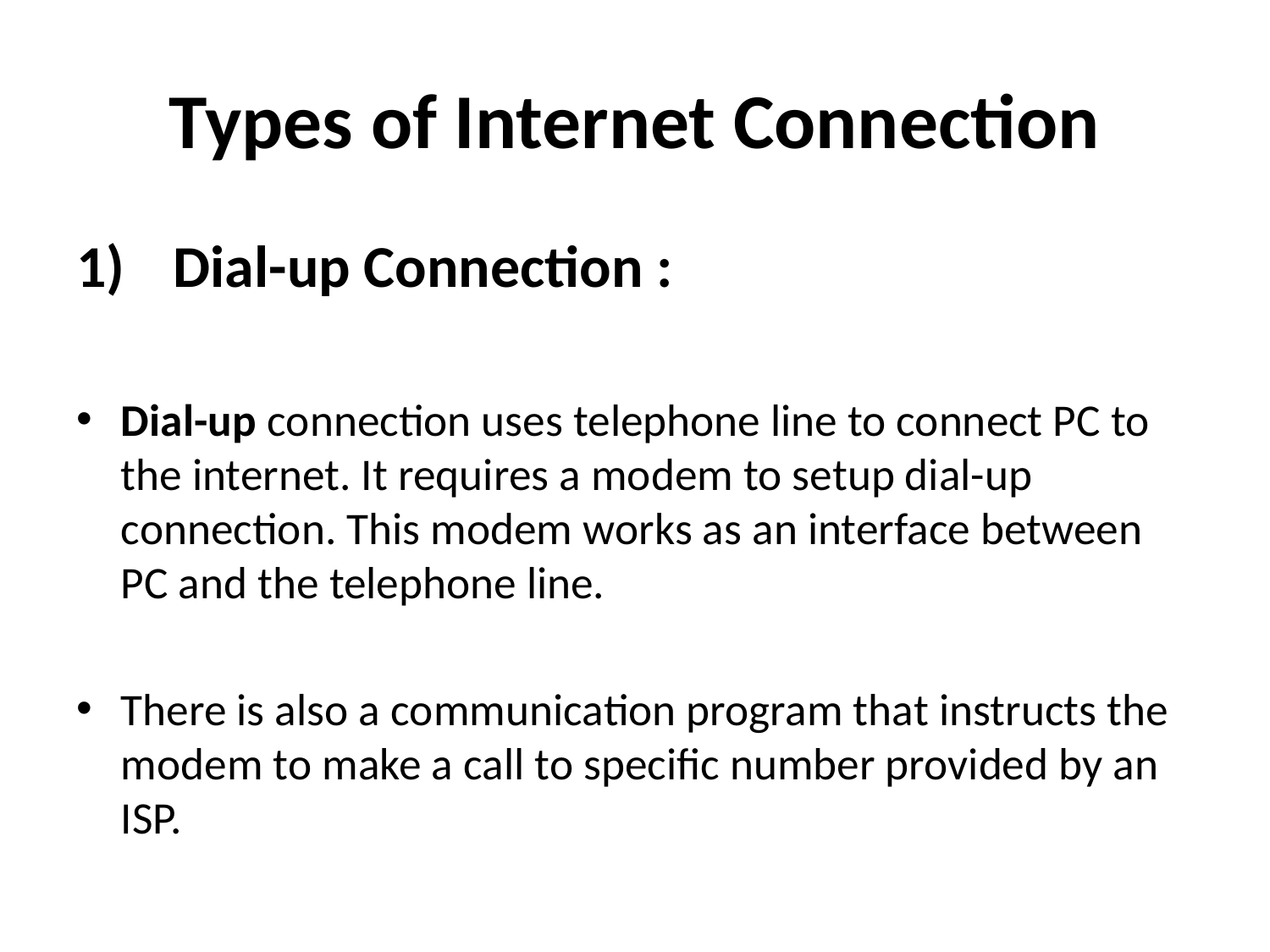

# Types of Internet Connection
Dial-up Connection :

Dial-up connection uses telephone line to connect PC to the internet. It requires a modem to setup dial-up connection. This modem works as an interface between PC and the telephone line.

There is also a communication program that instructs the modem to make a call to specific number provided by an ISP.